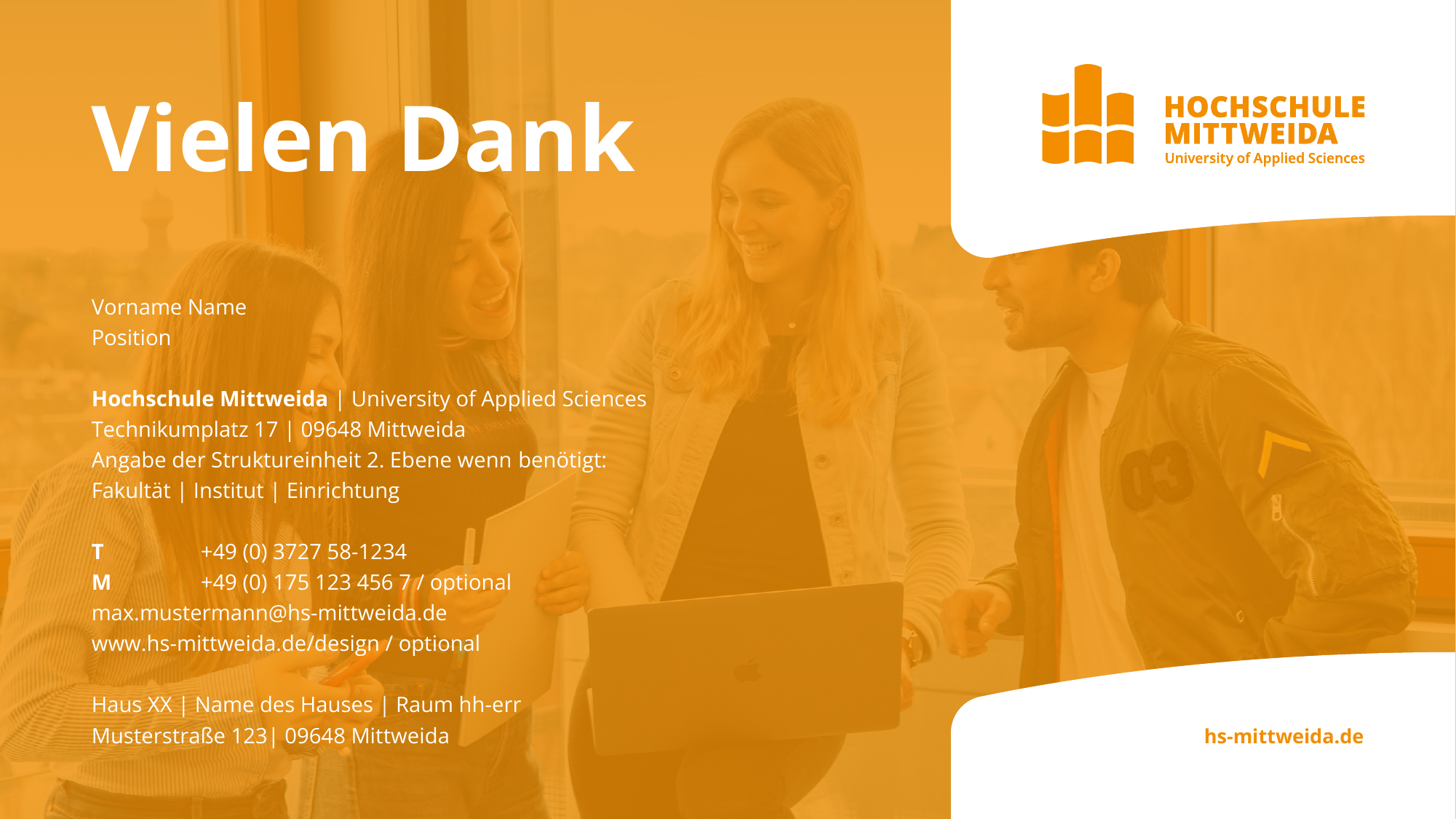

Vielen Dank
Vorname Name
Position

Hochschule Mittweida | University of Applied Sciences
Technikumplatz 17 | 09648 Mittweida
Angabe der Struktureinheit 2. Ebene wenn ­benötigt:
Fakultät | Institut | Einrichtung

T	+49 (0) 3727 58-1234
M	+49 (0) 175 123 456 7 / optional
max.mustermann@hs-mittweida.de
www.hs-mittweida.de/design / optional

Haus XX | Name des Hauses | Raum hh-err
Musterstraße 123| 09648 Mittweida